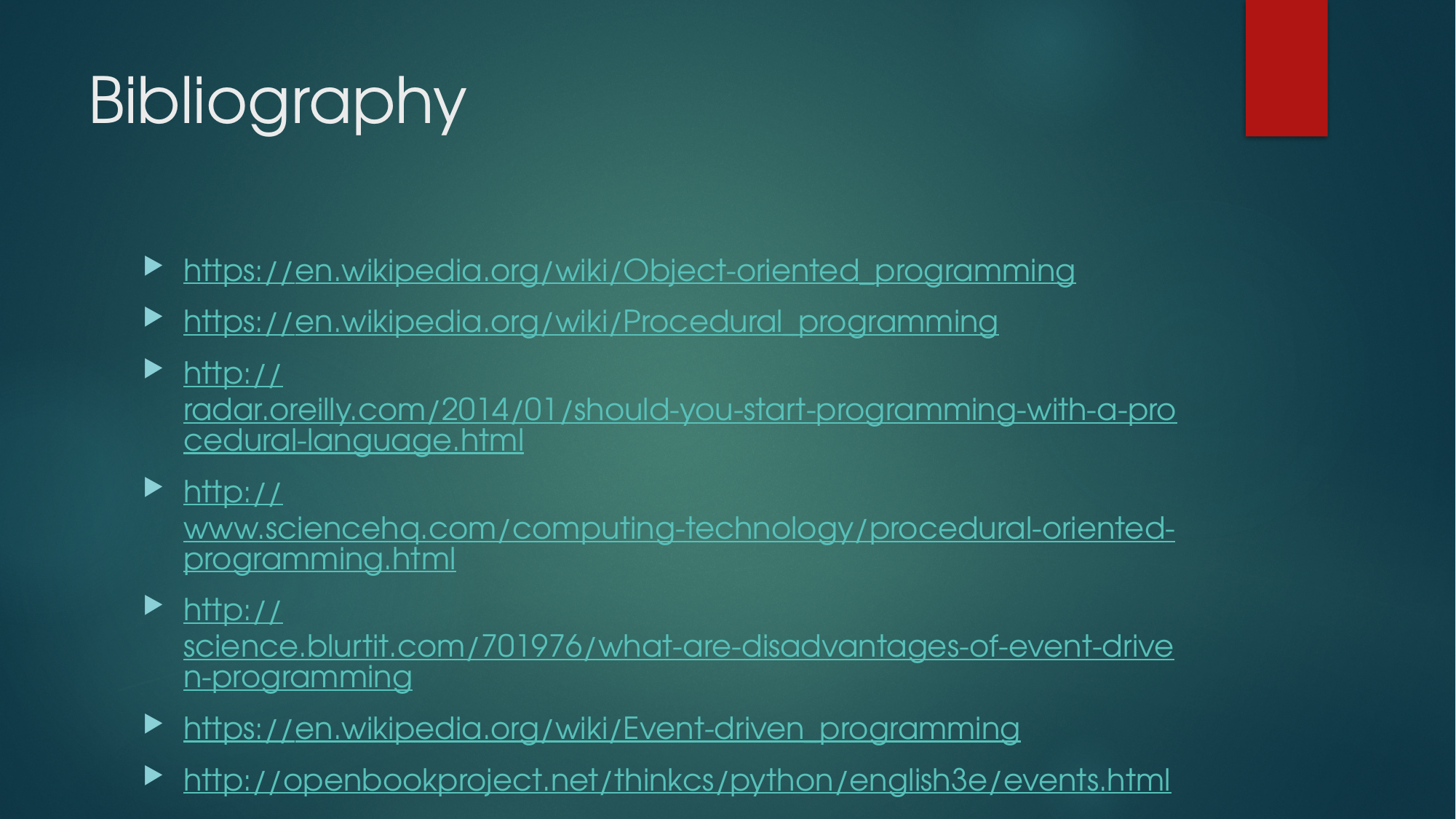

# Bibliography
https://en.wikipedia.org/wiki/Object-oriented_programming
https://en.wikipedia.org/wiki/Procedural_programming
http://radar.oreilly.com/2014/01/should-you-start-programming-with-a-procedural-language.html
http://www.sciencehq.com/computing-technology/procedural-oriented-programming.html
http://science.blurtit.com/701976/what-are-disadvantages-of-event-driven-programming
https://en.wikipedia.org/wiki/Event-driven_programming
http://openbookproject.net/thinkcs/python/english3e/events.html